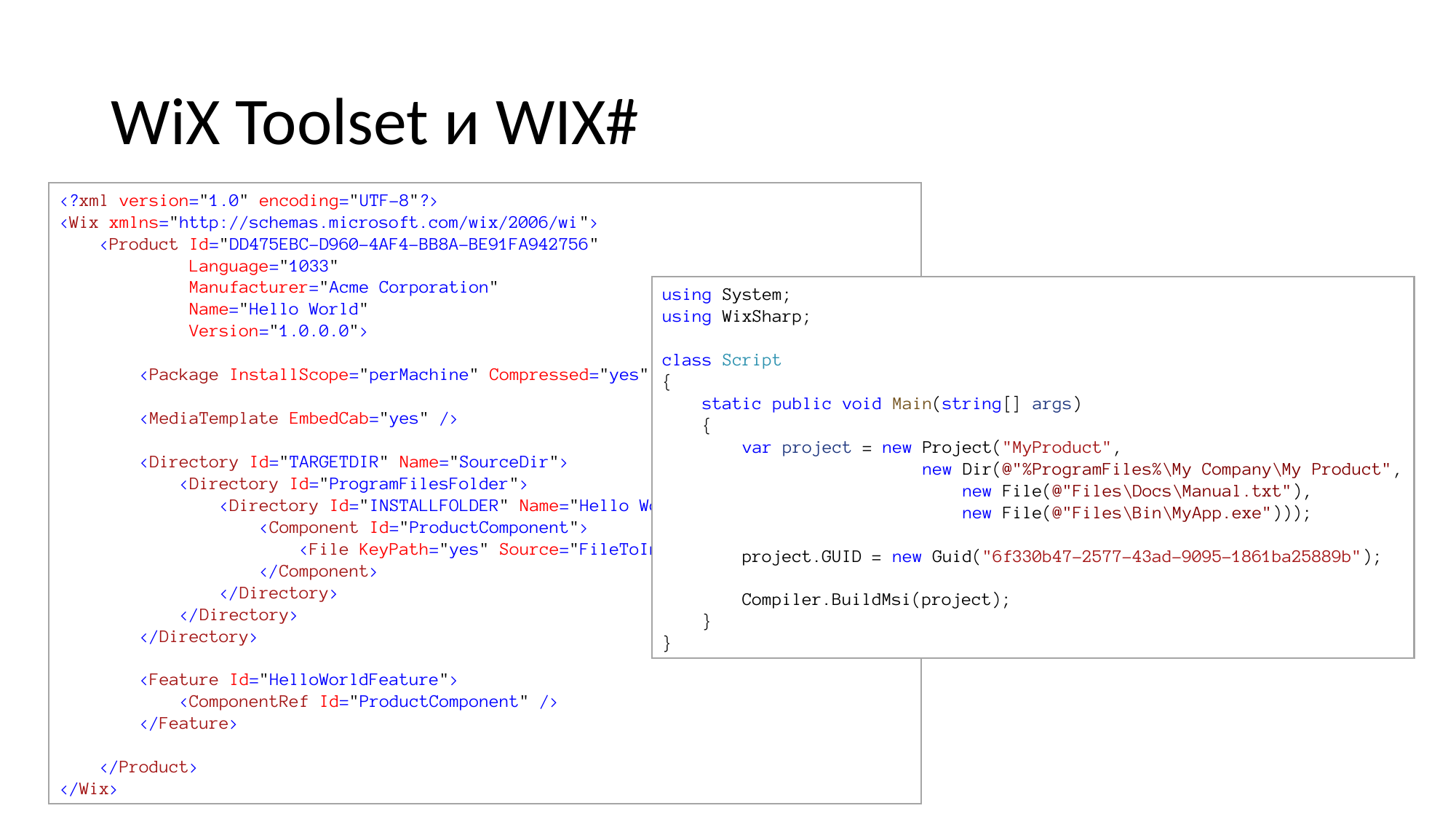

# WiX Toolset и WIX#
<?xml version="1.0" encoding="UTF-8"?>
<Wix xmlns="http://schemas.microsoft.com/wix/2006/wi">
    <Product Id="DD475EBC-D960-4AF4-BB8A-BE91FA942756"
             Language="1033"
             Manufacturer="Acme Corporation"
             Name="Hello World"
             Version="1.0.0.0">
        <Package InstallScope="perMachine" Compressed="yes" />
        <MediaTemplate EmbedCab="yes" />
        <Directory Id="TARGETDIR" Name="SourceDir">
            <Directory Id="ProgramFilesFolder">
                <Directory Id="INSTALLFOLDER" Name="Hello World Installation Folder">
                    <Component Id="ProductComponent">
                        <File KeyPath="yes" Source="FileToInstall.txt"></File>
                    </Component>
                </Directory>
            </Directory>
        </Directory>
        <Feature Id="HelloWorldFeature">
            <ComponentRef Id="ProductComponent" />
        </Feature>
    </Product>
</Wix>
using System;
using WixSharp;
class Script
{
    static public void Main(string[] args)
    {
        var project = new Project("MyProduct",
                          new Dir(@"%ProgramFiles%\My Company\My Product",
                              new File(@"Files\Docs\Manual.txt"),
                              new File(@"Files\Bin\MyApp.exe")));
        project.GUID = new Guid("6f330b47-2577-43ad-9095-1861ba25889b");
        Compiler.BuildMsi(project);
    }
}